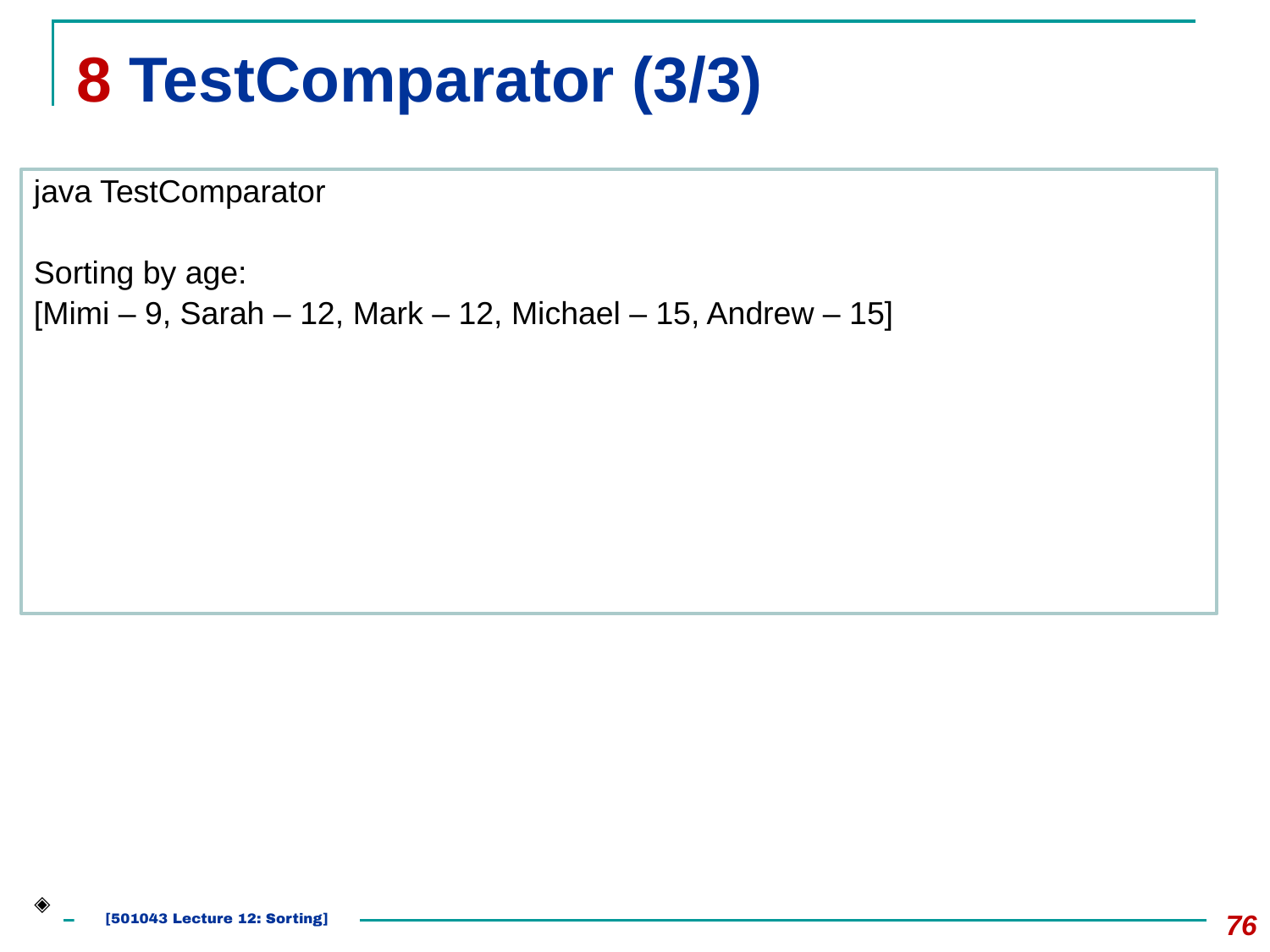

# 8 TestComparator (3/3)
java TestComparator

Sorting by age:
[Mimi – 9, Sarah – 12, Mark – 12, Michael – 15, Andrew – 15]

◈
76
[501043 Lecture 12: Sorting]